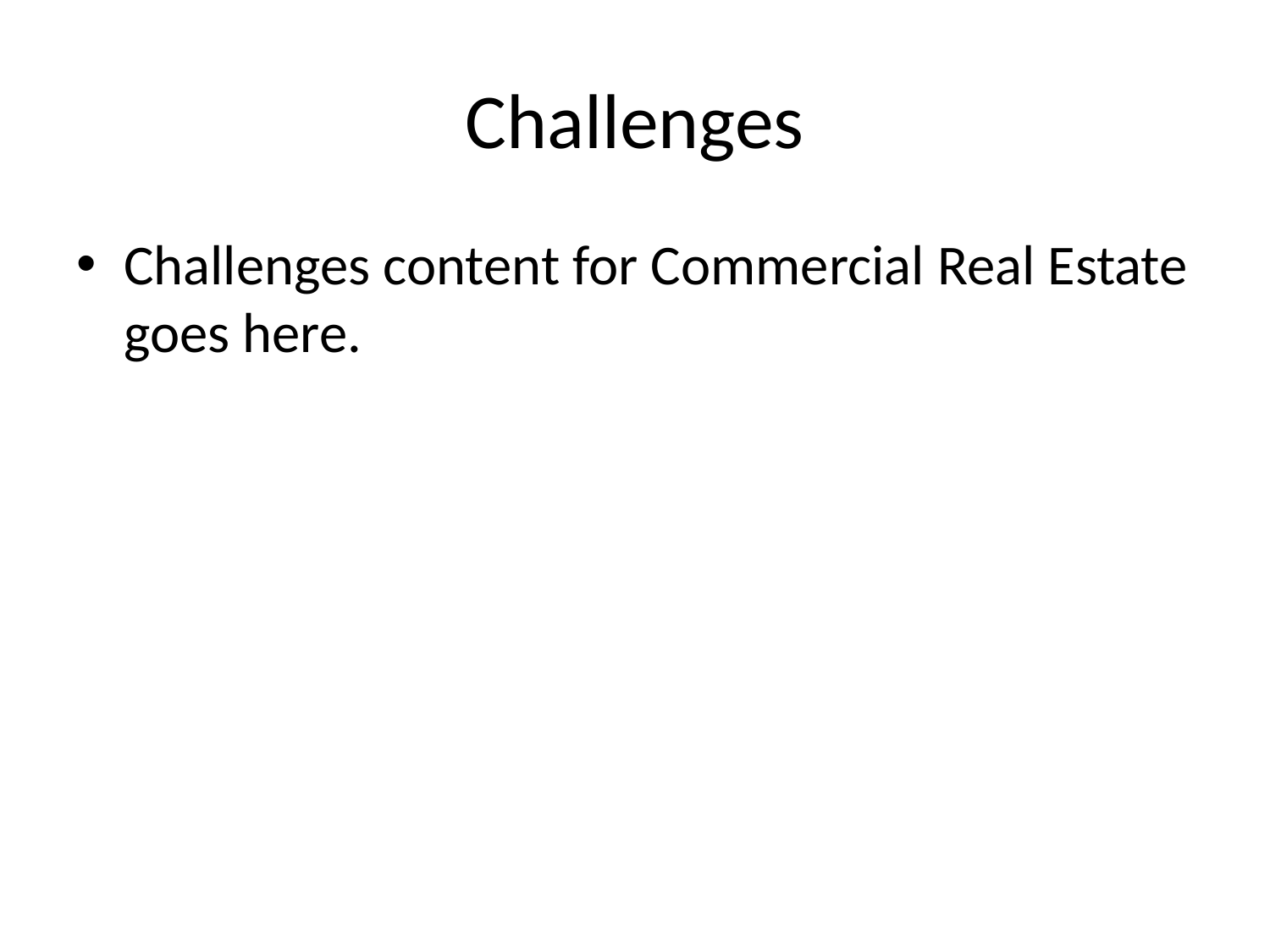

# Challenges
Challenges content for Commercial Real Estate goes here.